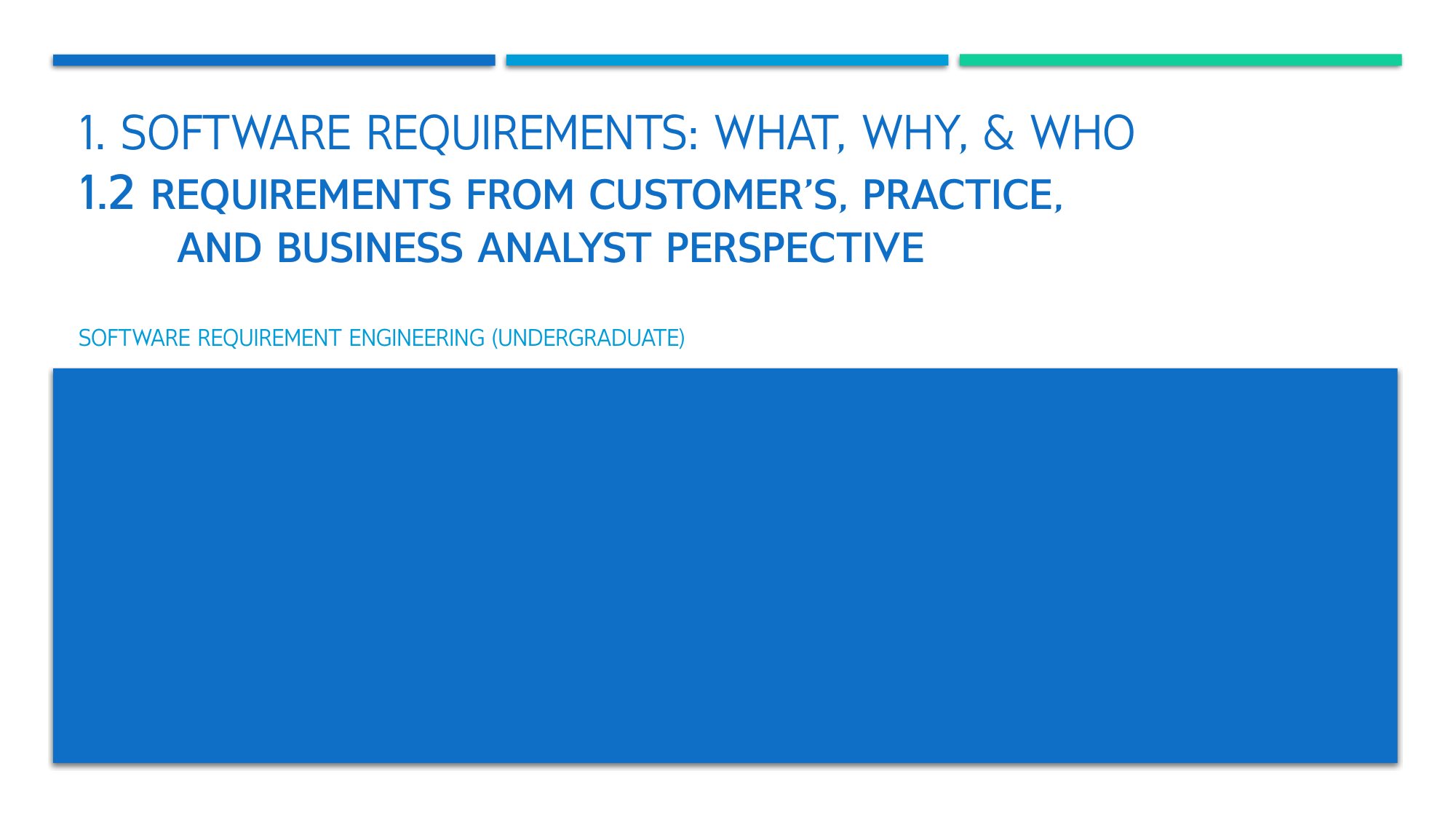

# 1. SOFTWARE REQUIREMENTS: WHAT, WHY, & WHO 1.2 Requirements from customer’s, Practice, and business analyst perspective
Software requirement engineering (Undergraduate)